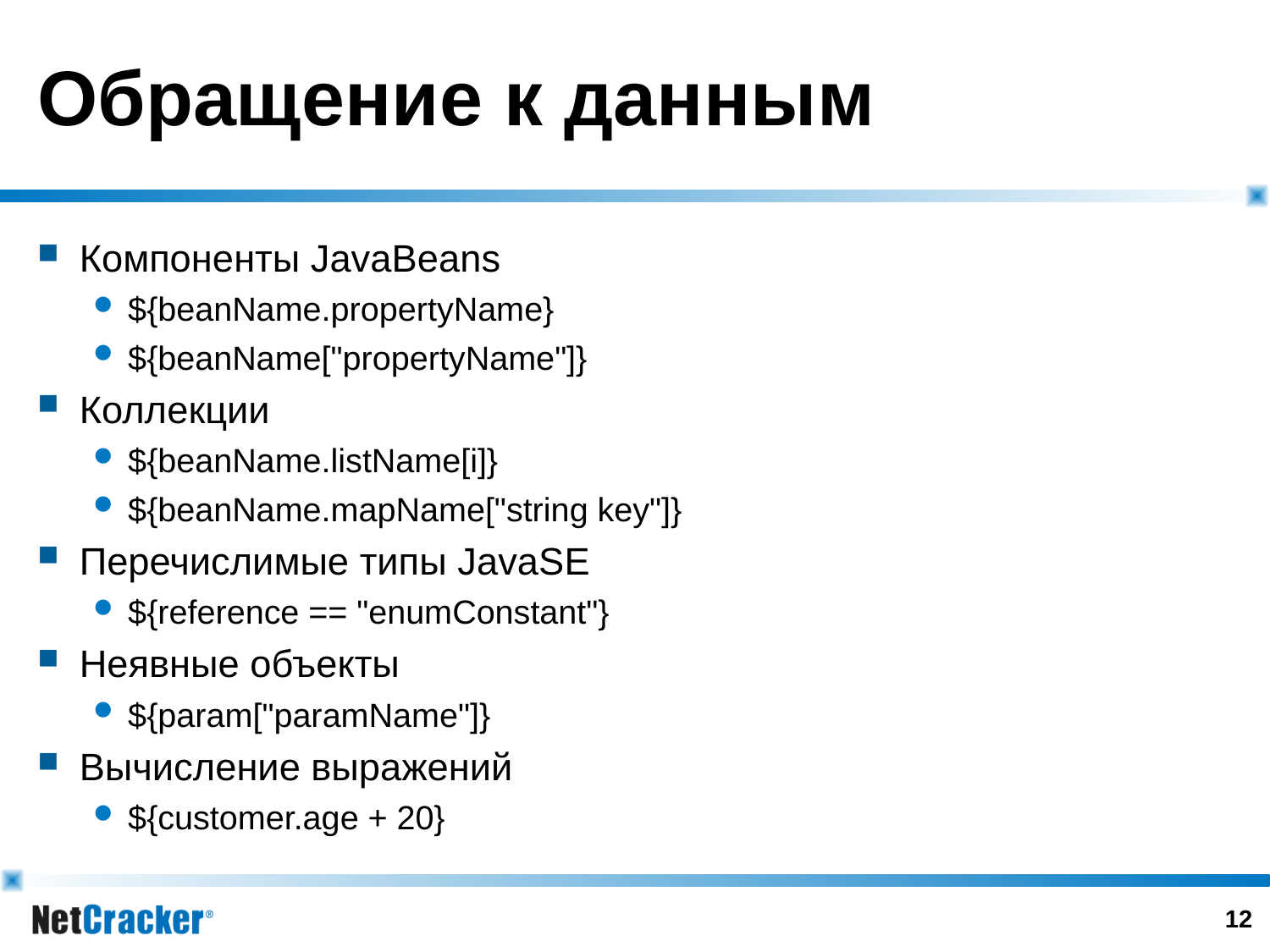

# Обращение к данным
Компоненты JavaBeans
${beanName.propertyName}
${beanName["propertyName"]}
Коллекции
${beanName.listName[i]}
${beanName.mapName["string key"]}
Перечислимые типы JavaSE
${reference == "enumConstant"}
Неявные объекты
${param["paramName"]}
Вычисление выражений
${customer.age + 20}

12